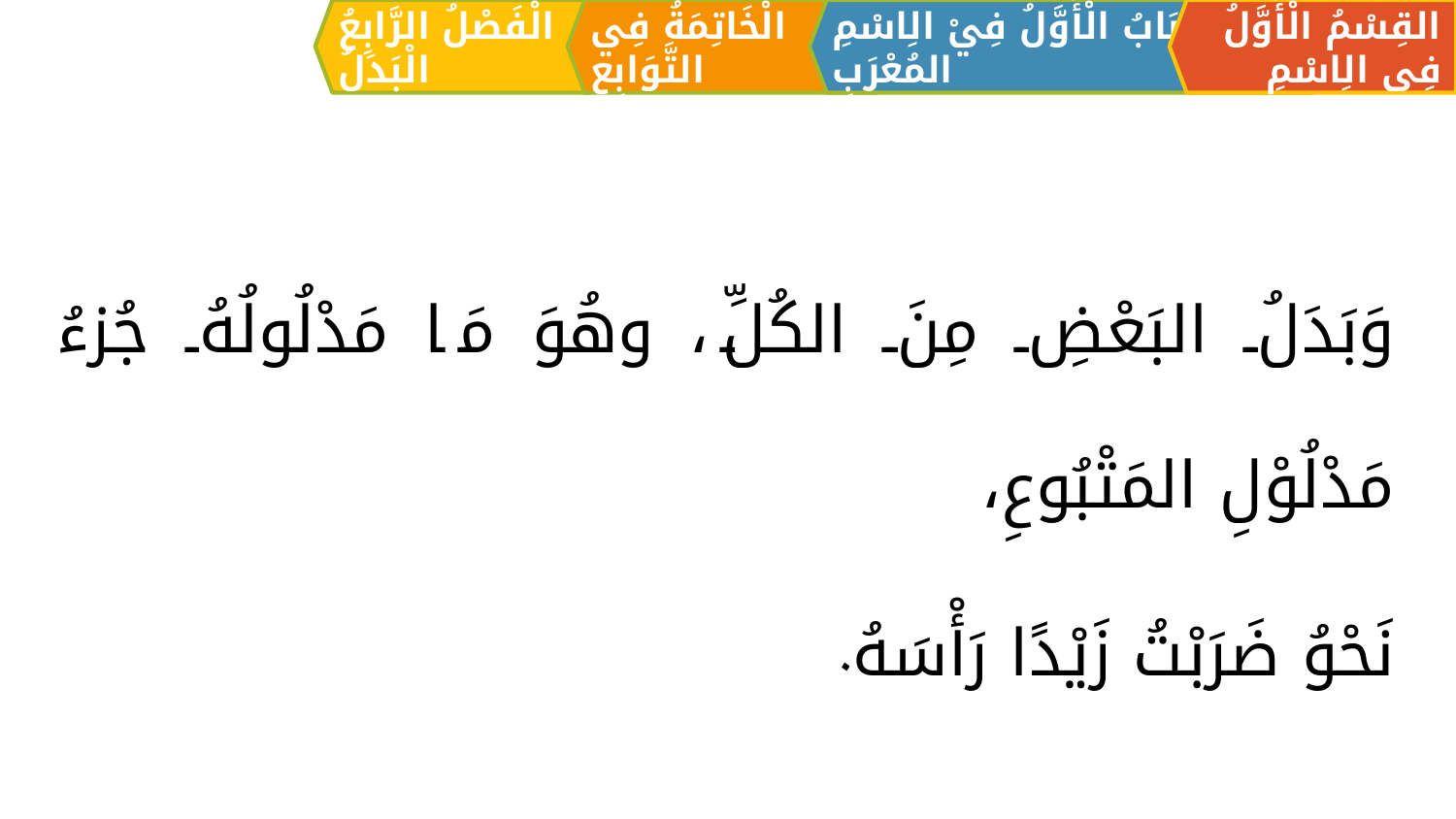

الْفَصْلُ الرَّابِعُ الْبَدَلُ
الْخَاتِمَةُ فِي التَّوَابِعِ
القِسْمُ الْأَوَّلُ فِي الِاسْمِ
اَلبَابُ الْأَوَّلُ فِيْ الِاسْمِ المُعْرَبِ
وَبَدَلُ البَعْضِ مِنَ الكُلِّ، وهُوَ مَا مَدْلُولُهُ جُزءُ مَدْلُوْلِ المَتْبُوعِ،
نَحْوُ ضَرَبْتُ زَيْدًا رَأْسَهُ.